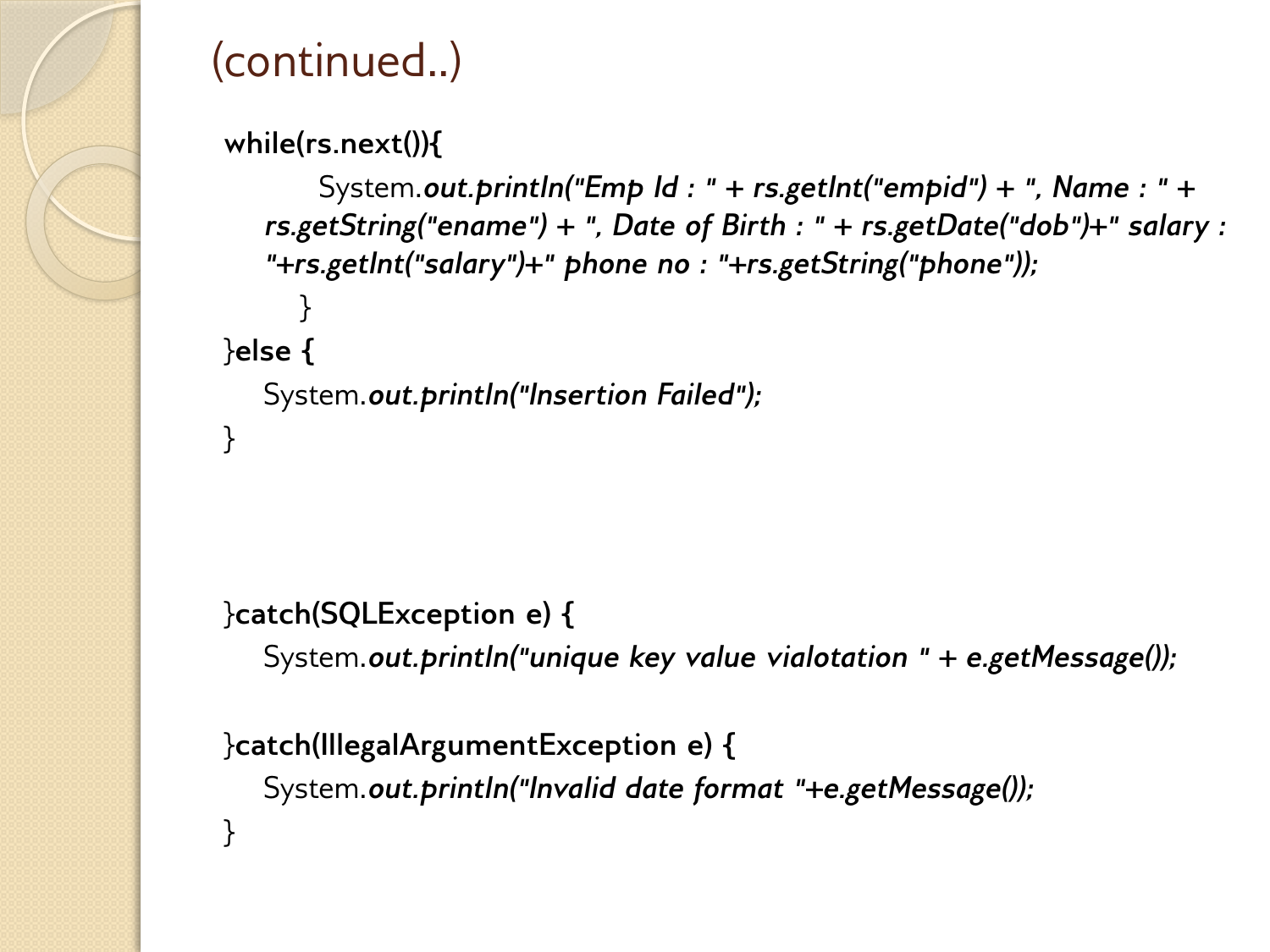

# (continued..)
while(rs.next()){
          System.out.println("Emp Id : " + rs.getInt("empid") + ", Name : " + rs.getString("ename") + ", Date of Birth : " + rs.getDate("dob")+" salary : "+rs.getInt("salary")+" phone no : "+rs.getString("phone"));
        }
}else {
	System.out.println("Insertion Failed");
}

}catch(SQLException e) {
	System.out.println("unique key value vialotation " + e.getMessage());

}catch(IllegalArgumentException e) {
	System.out.println("Invalid date format "+e.getMessage());
}